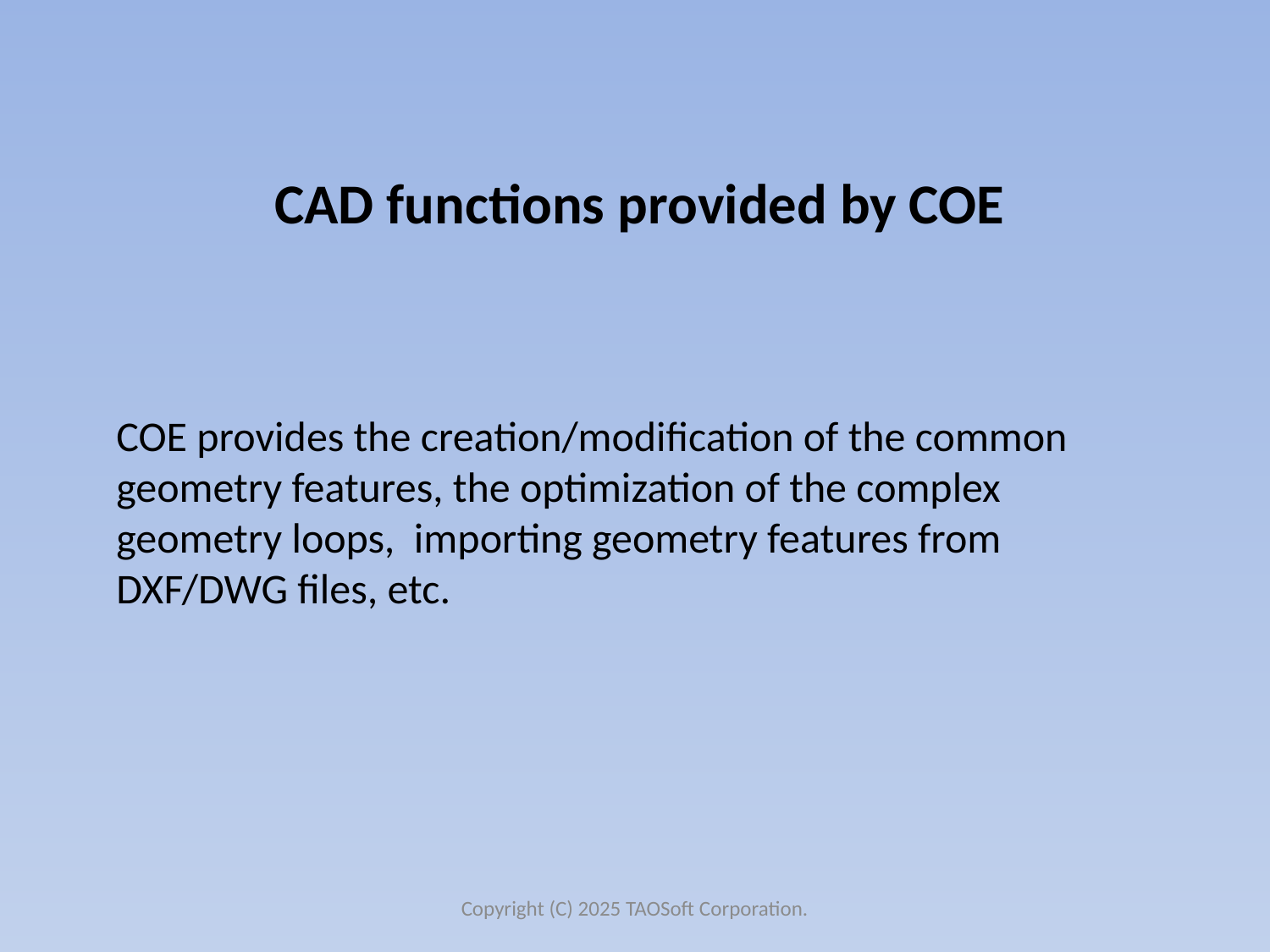

CAD functions provided by COE

COE provides the creation/modification of the common geometry features, the optimization of the complex geometry loops,  importing geometry features from DXF/DWG files, etc.

Copyright (C) 2025 TAOSoft Corporation.
1